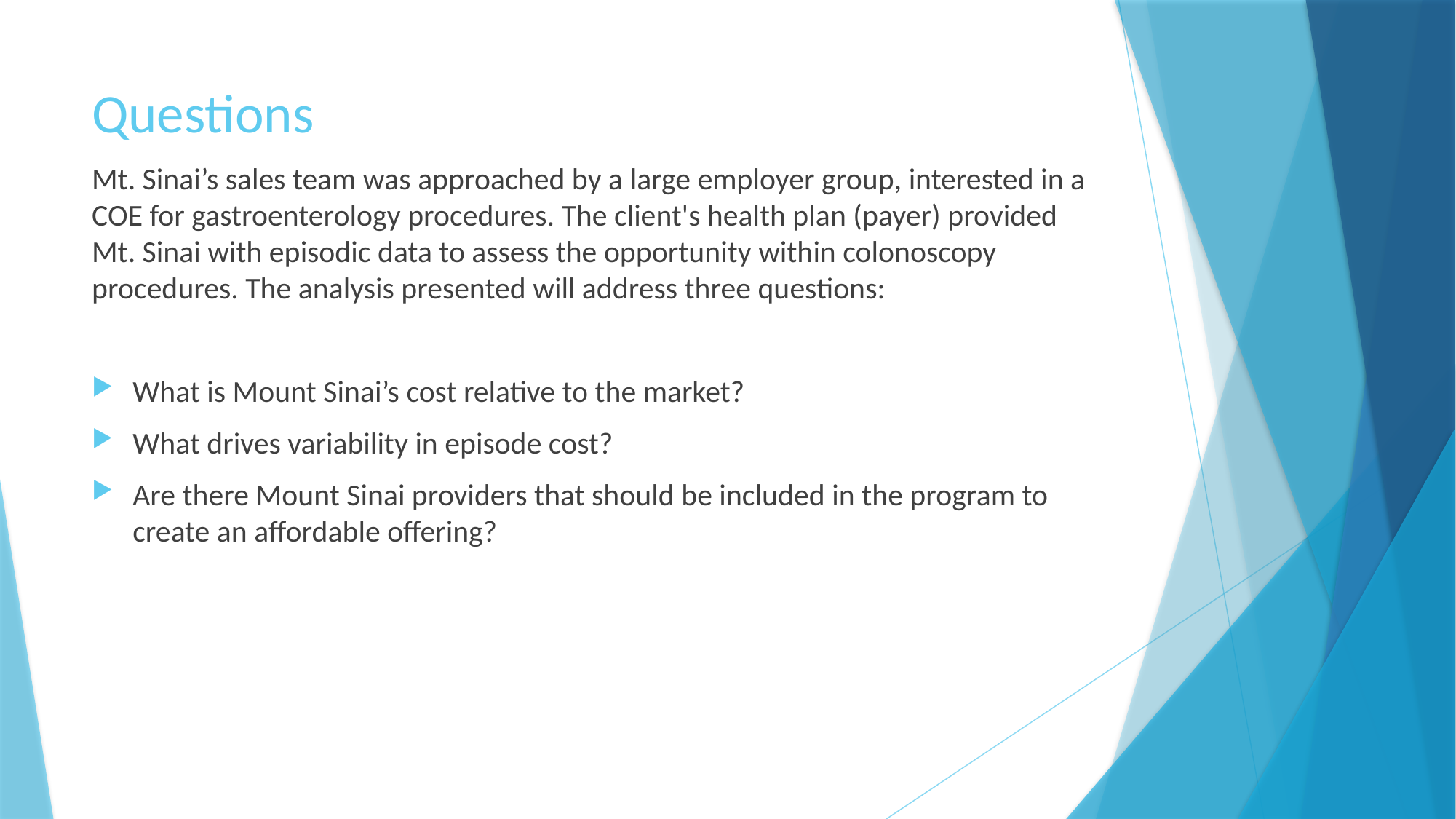

# Questions
Mt. Sinai’s sales team was approached by a large employer group, interested in a COE for gastroenterology procedures. The client's health plan (payer) provided Mt. Sinai with episodic data to assess the opportunity within colonoscopy procedures. The analysis presented will address three questions:

What is Mount Sinai’s cost relative to the market?
What drives variability in episode cost?
Are there Mount Sinai providers that should be included in the program to create an affordable offering?